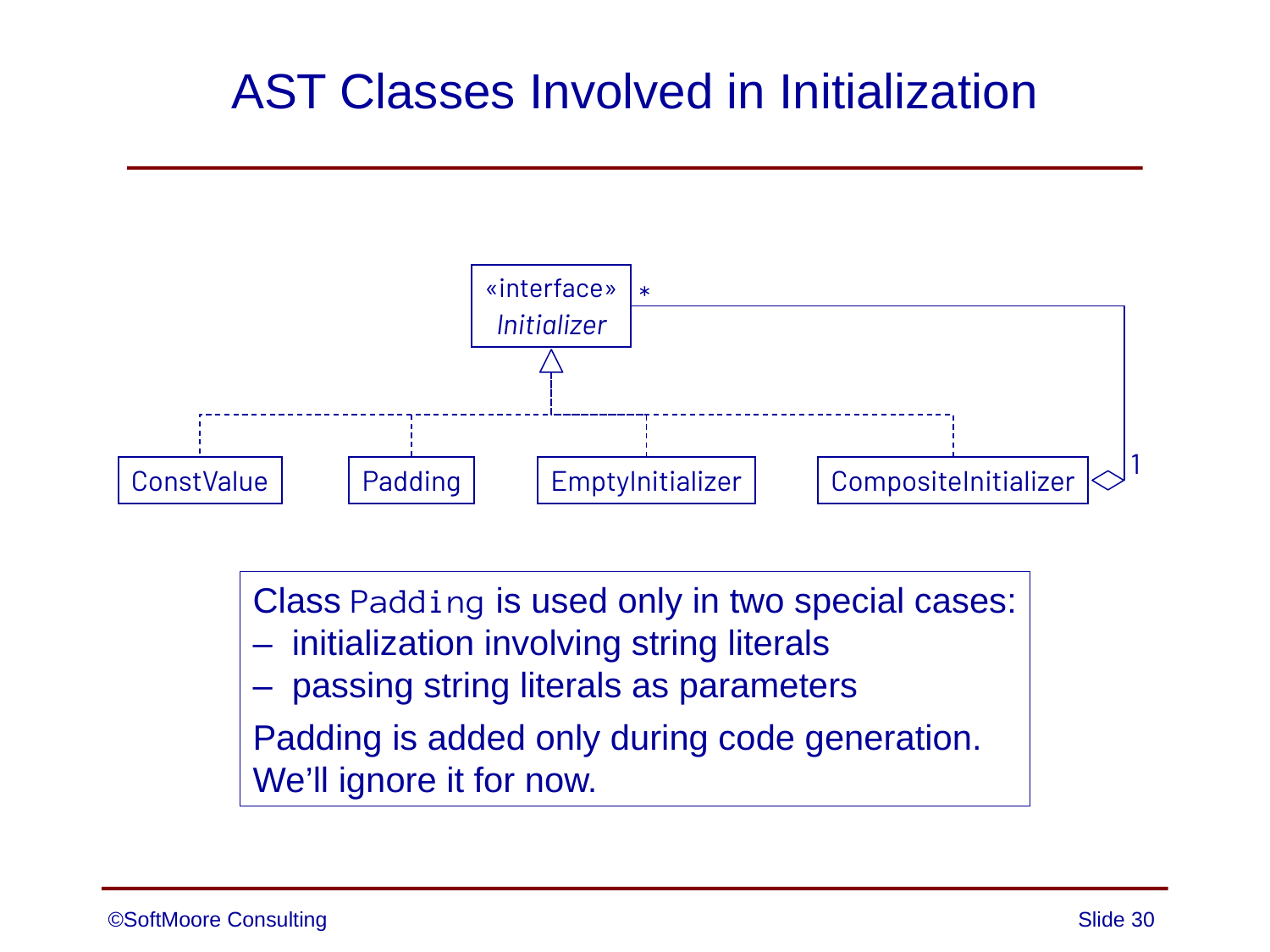

# AST Classes Involved in Initialization
«interface»
Initializer
*

1
ConstValue
Padding
EmptyInitializer
CompositeInitializer

Class Padding is used only in two special cases:
–  initialization involving string literals
–  passing string literals as parameters
Padding is added only during code generation.
We’ll ignore it for now.
©SoftMoore Consulting
Slide 30